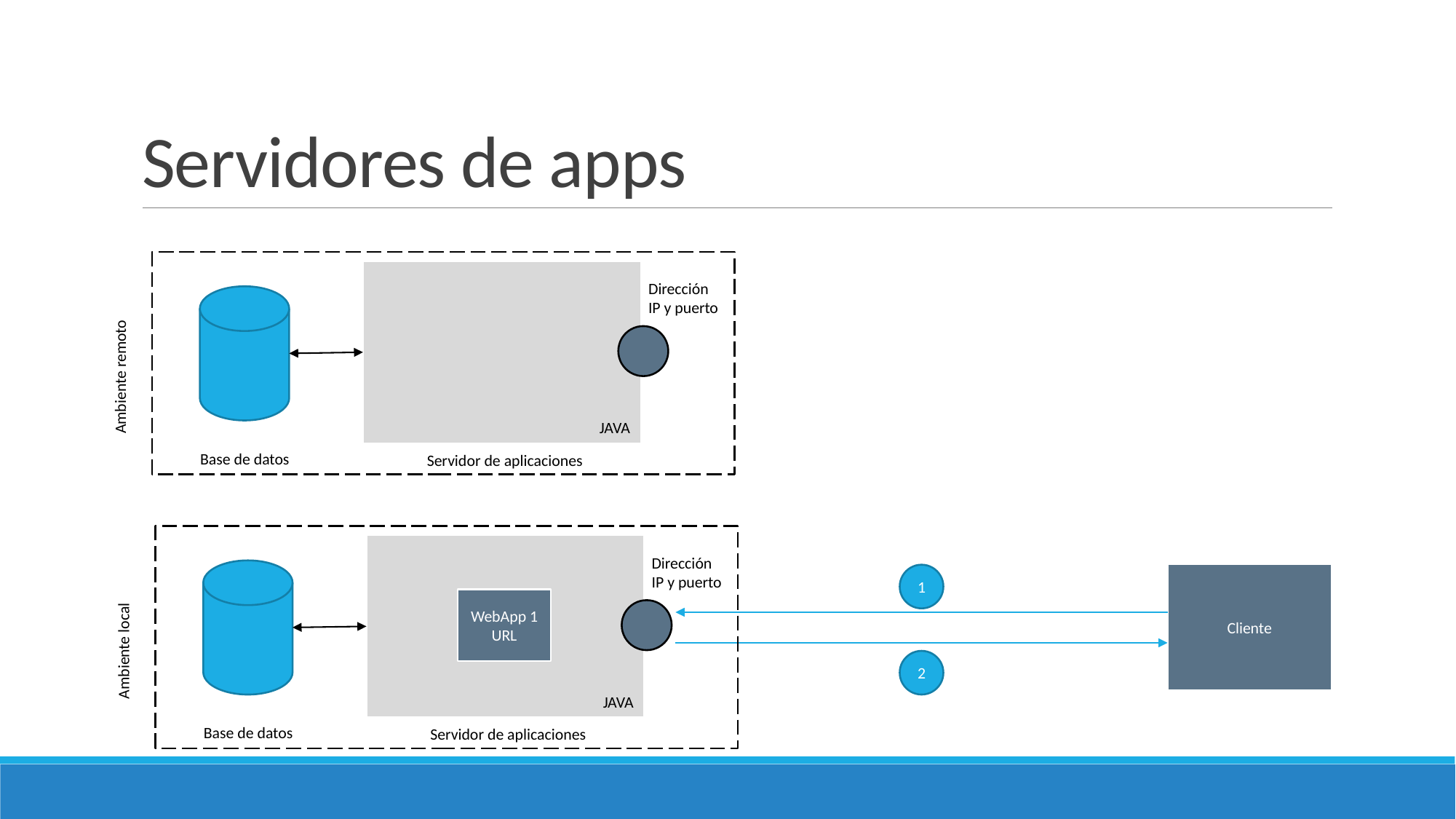

# Servidores de apps

Dirección IP y puerto

Ambiente remoto
JAVA
Base de datos
Servidor de aplicaciones

Dirección IP y puerto

Cliente
1
WebApp 1
URL

Ambiente local
2
JAVA
Base de datos
Servidor de aplicaciones